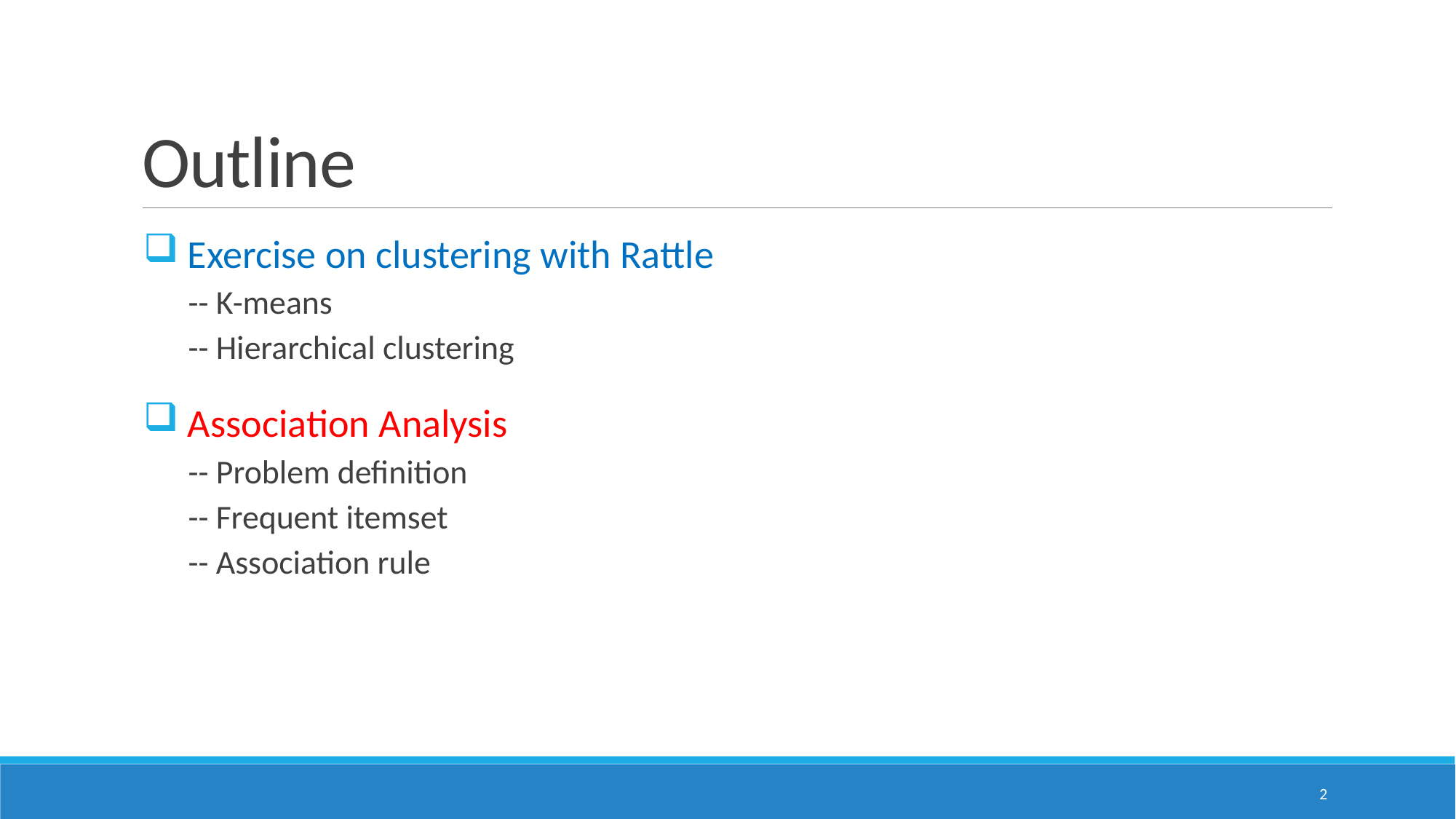

# Outline
 Exercise on clustering with Rattle
      -- K-means
      -- Hierarchical clustering
 Association Analysis
      -- Problem definition
      -- Frequent itemset
      -- Association rule
2